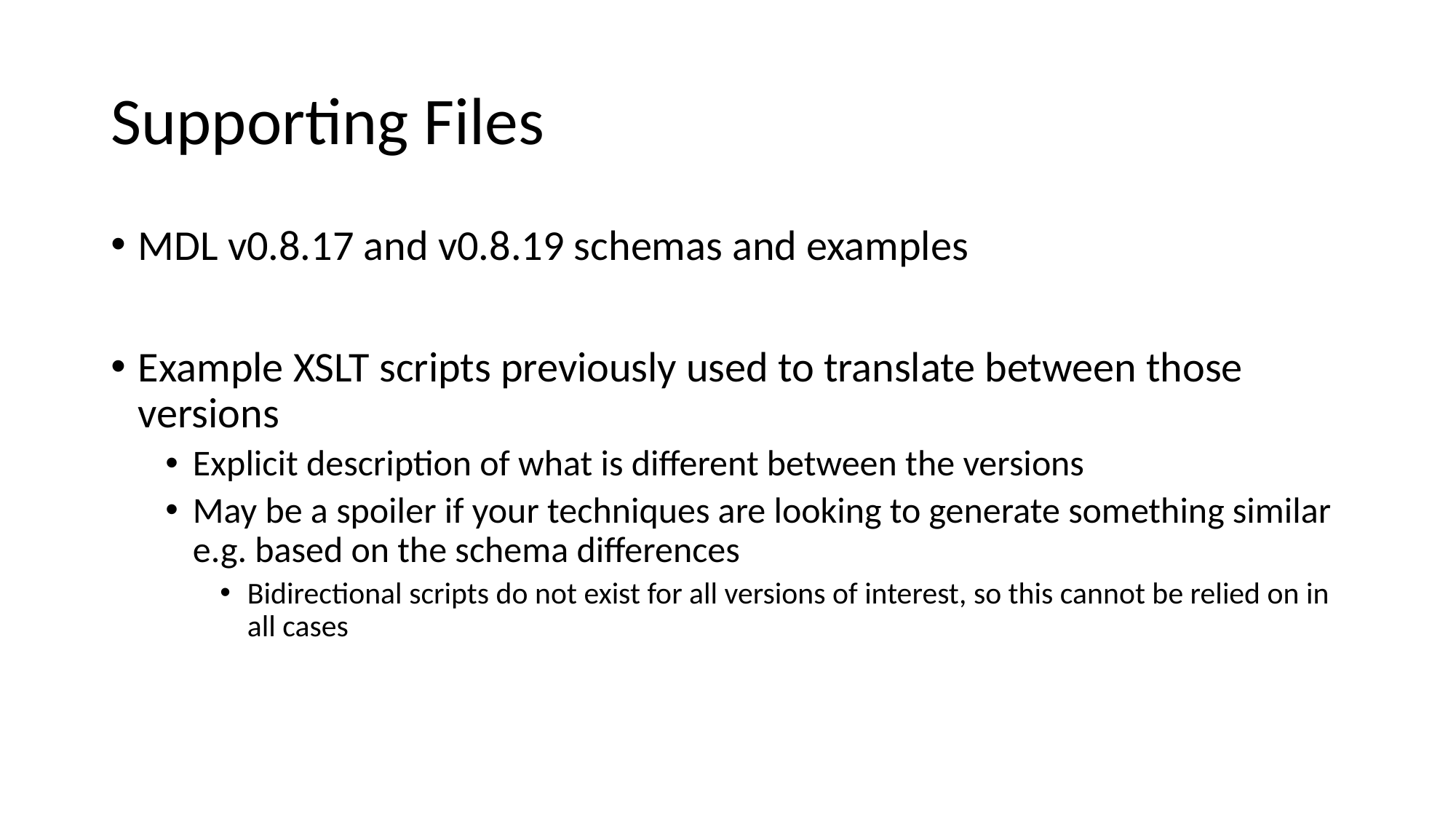

# Supporting Files
MDL v0.8.17 and v0.8.19 schemas and examples

Example XSLT scripts previously used to translate between those versions
Explicit description of what is different between the versions
May be a spoiler if your techniques are looking to generate something similar e.g. based on the schema differences
Bidirectional scripts do not exist for all versions of interest, so this cannot be relied on in all cases